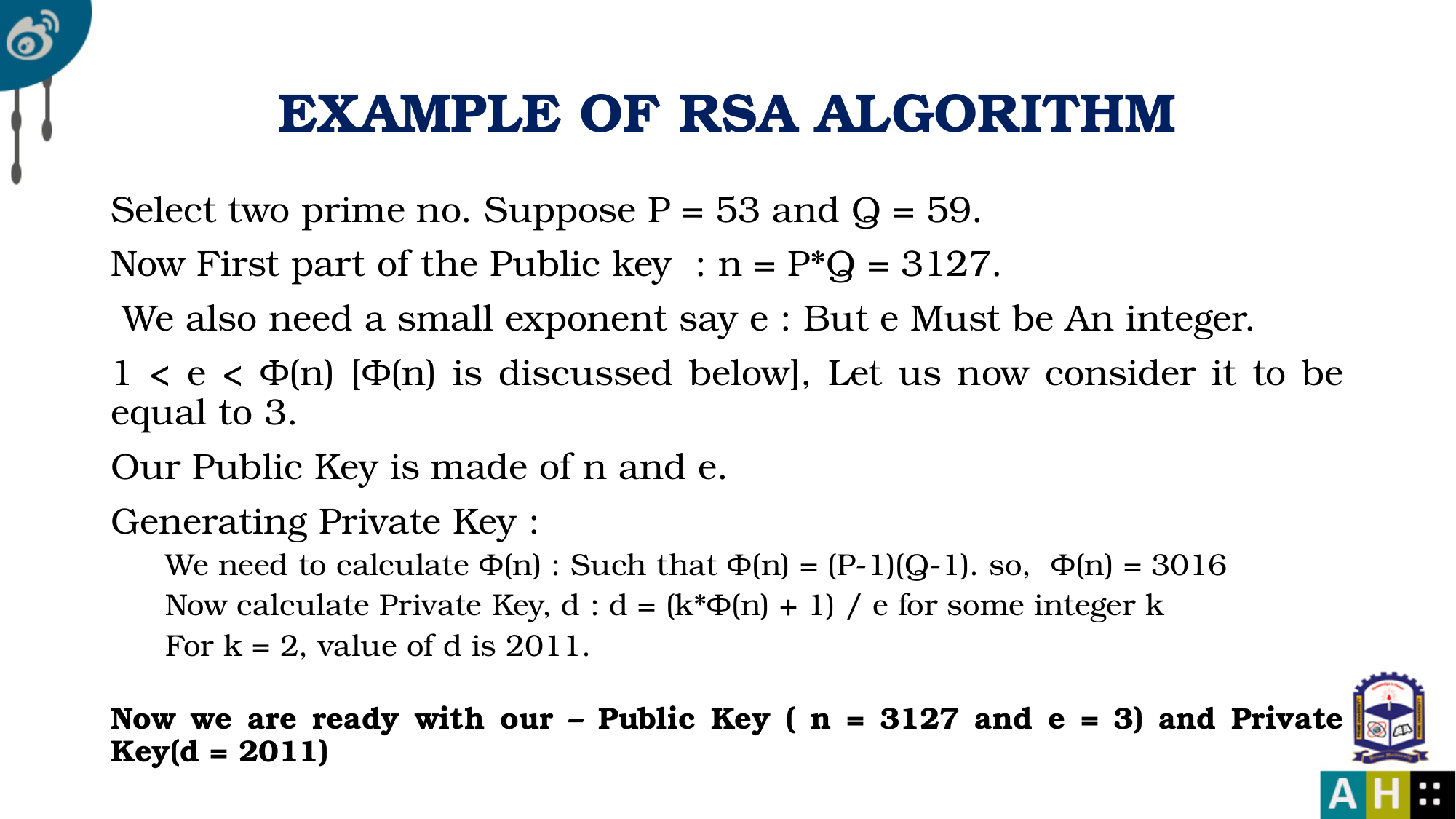

# EXAMPLE OF RSA ALGORITHM
Select two prime no. Suppose P = 53 and Q = 59.
Now First part of the Public key  : n = P*Q = 3127.
 We also need a small exponent say e : But e Must be An integer.
1 < e < Φ(n) [Φ(n) is discussed below], Let us now consider it to be equal to 3.
Our Public Key is made of n and e.
Generating Private Key :
We need to calculate Φ(n) : Such that Φ(n) = (P-1)(Q-1). so,  Φ(n) = 3016
Now calculate Private Key, d : d = (k*Φ(n) + 1) / e for some integer k
For k = 2, value of d is 2011.

Now we are ready with our – Public Key ( n = 3127 and e = 3) and Private Key(d = 2011)